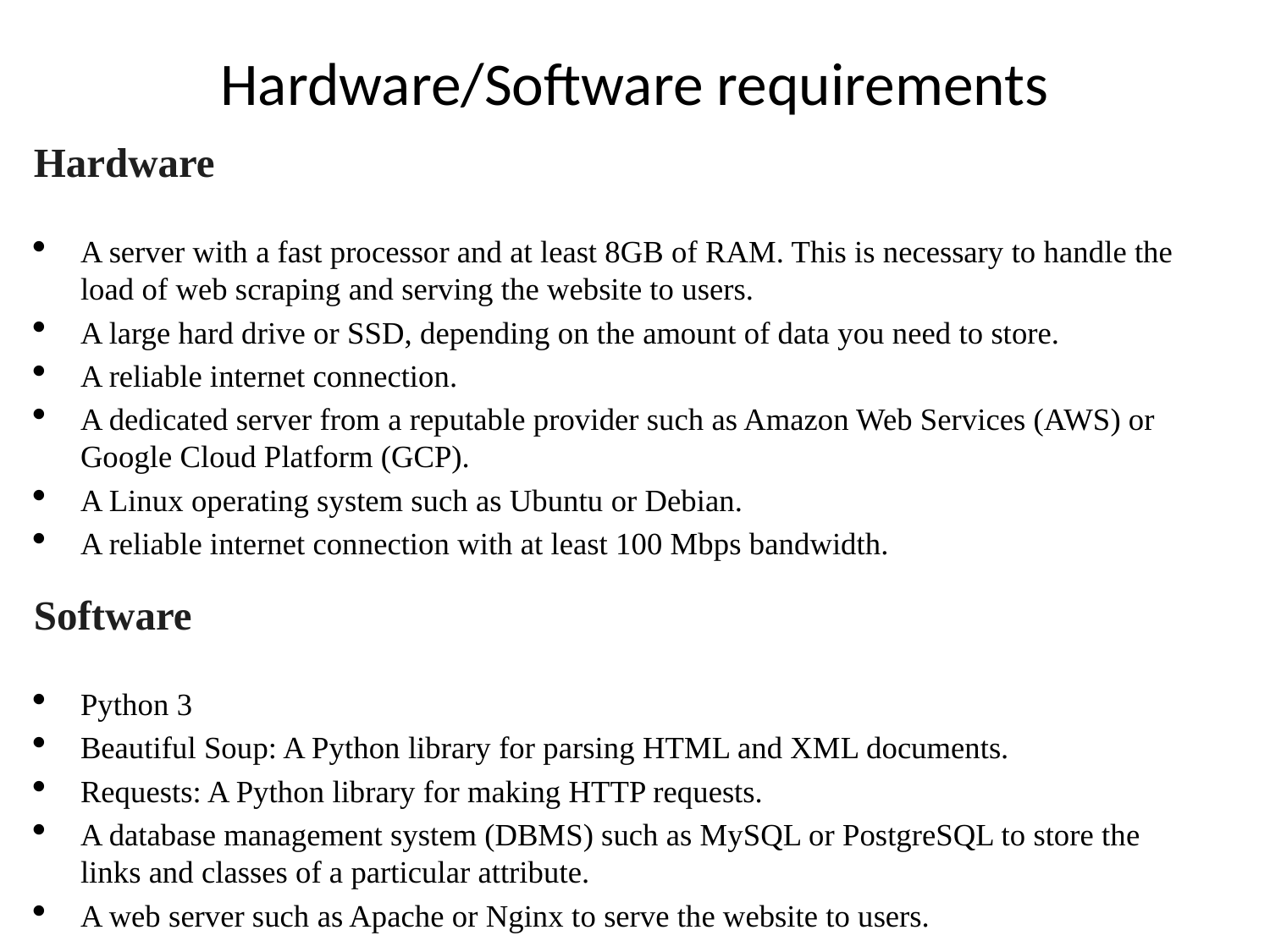

# Hardware/Software requirements
Hardware

A server with a fast processor and at least 8GB of RAM. This is necessary to handle the load of web scraping and serving the website to users.
A large hard drive or SSD, depending on the amount of data you need to store.
A reliable internet connection.
A dedicated server from a reputable provider such as Amazon Web Services (AWS) or Google Cloud Platform (GCP).
A Linux operating system such as Ubuntu or Debian.
A reliable internet connection with at least 100 Mbps bandwidth.

Software

Python 3
Beautiful Soup: A Python library for parsing HTML and XML documents.
Requests: A Python library for making HTTP requests.
A database management system (DBMS) such as MySQL or PostgreSQL to store the links and classes of a particular attribute.
A web server such as Apache or Nginx to serve the website to users.